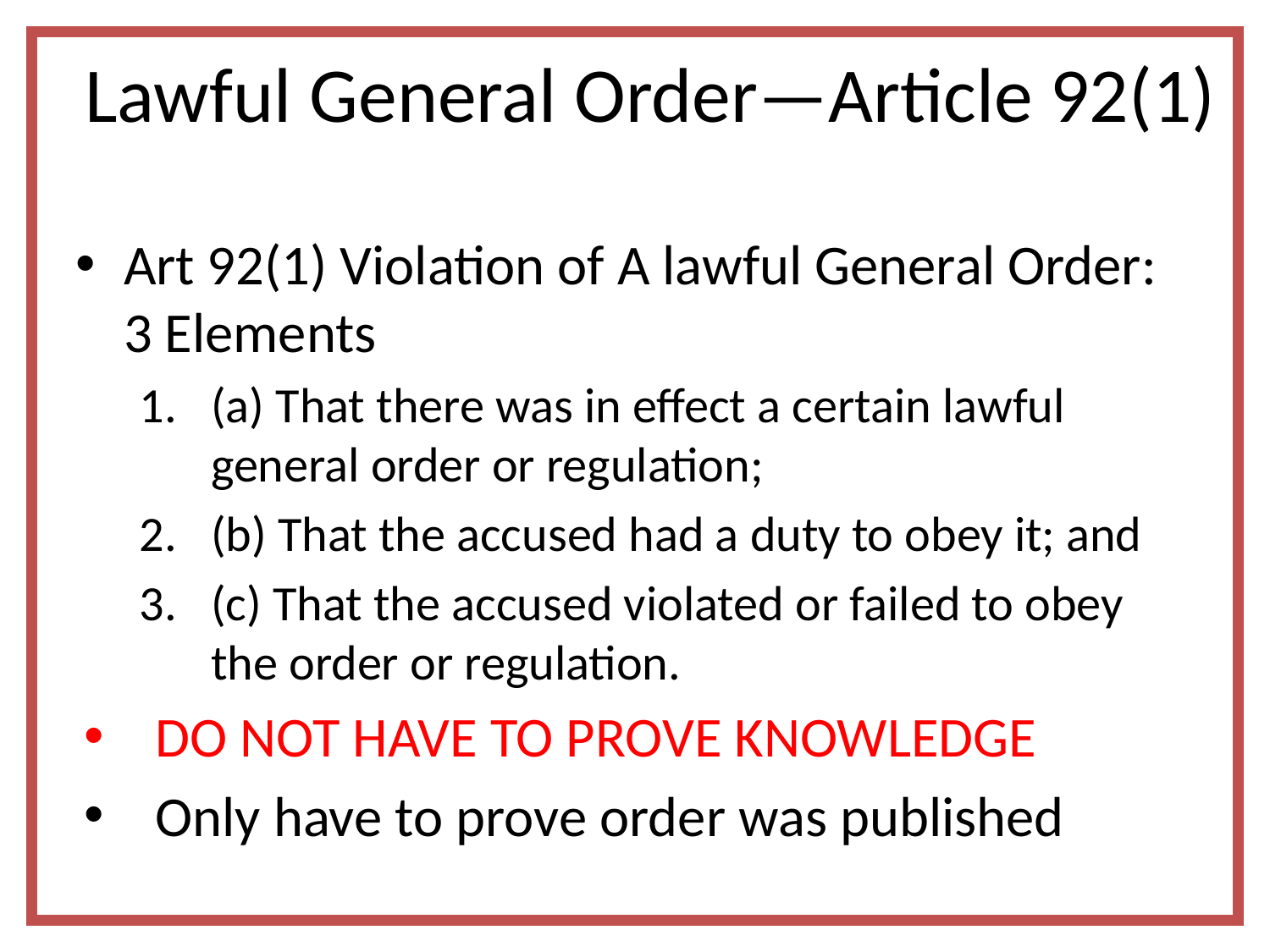

# Lawful General Order—Article 92(1)
Art 92(1) Violation of A lawful General Order:
3 Elements
(a) That there was in effect a certain lawful general order or regulation;
(b) That the accused had a duty to obey it; and
(c) That the accused violated or failed to obey the order or regulation.
DO NOT HAVE TO PROVE KNOWLEDGE
Only have to prove order was published